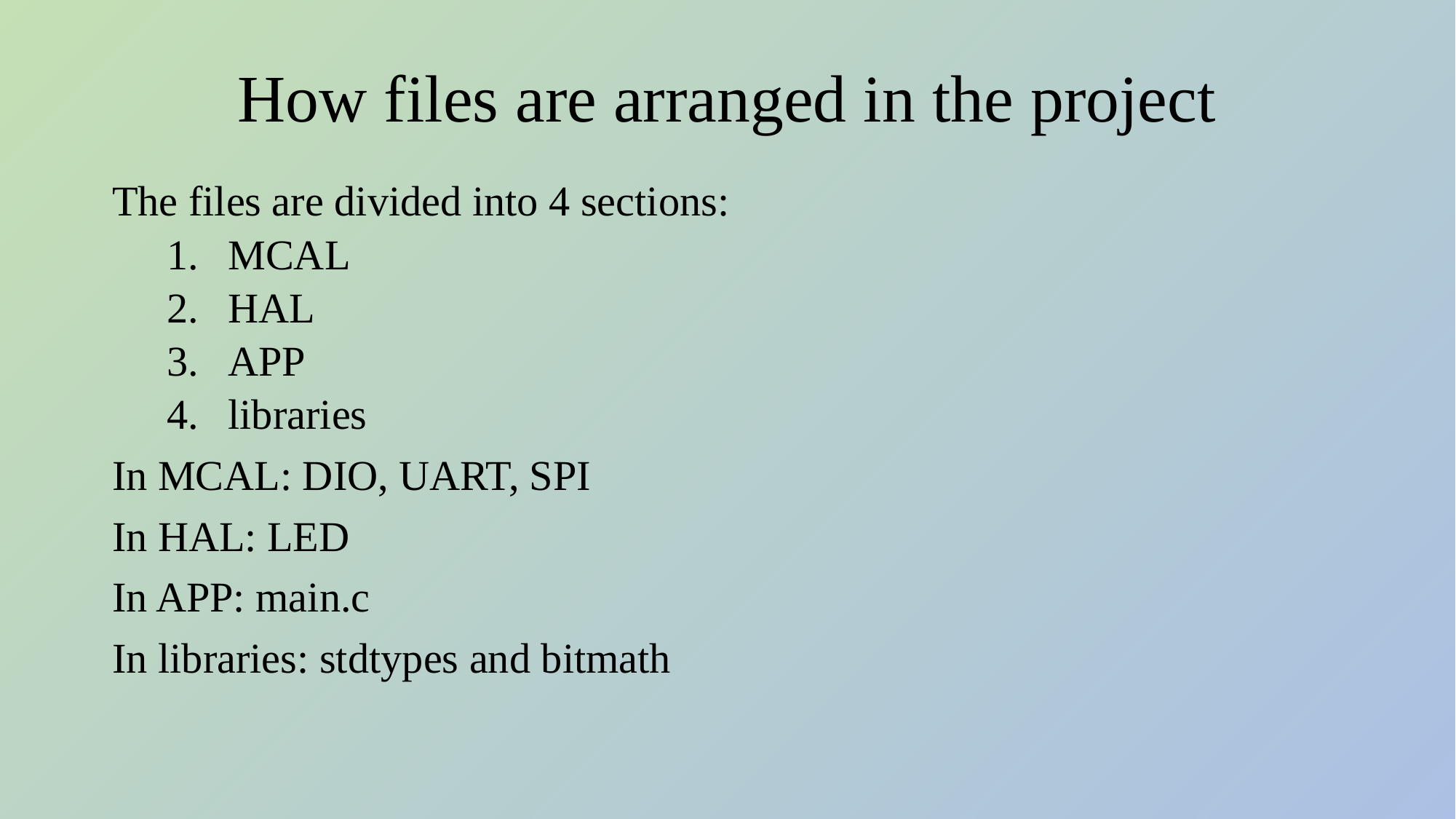

How files are arranged in the project
The files are divided into 4 sections:
MCAL
HAL
APP
libraries
In MCAL: DIO, UART, SPI
In HAL: LED
In APP: main.c
In libraries: stdtypes and bitmath